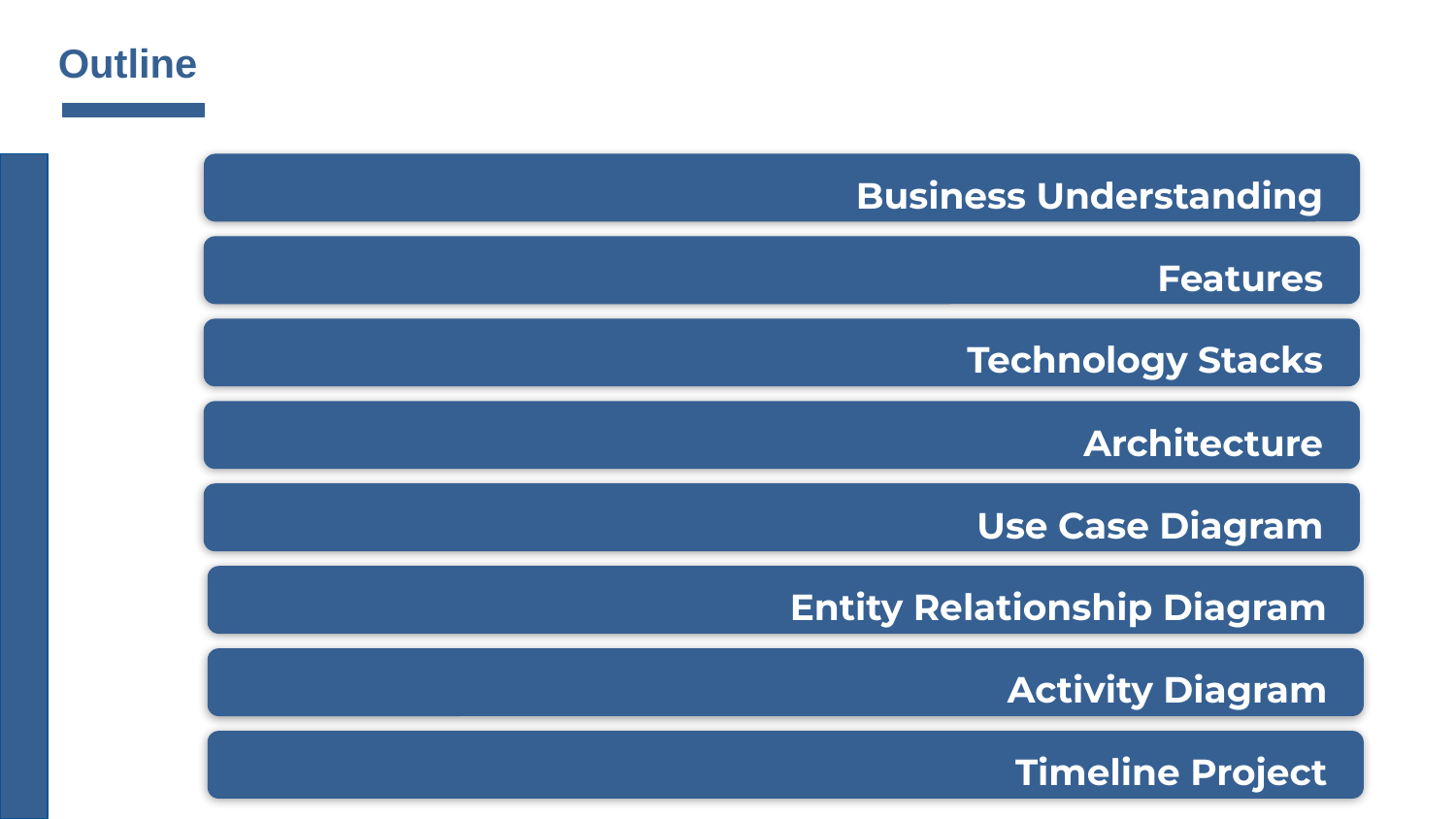

Outline

Business Understanding

Features

Technology Stacks

Architecture

Use Case Diagram

Entity Relationship Diagram

Activity Diagram

Timeline Project